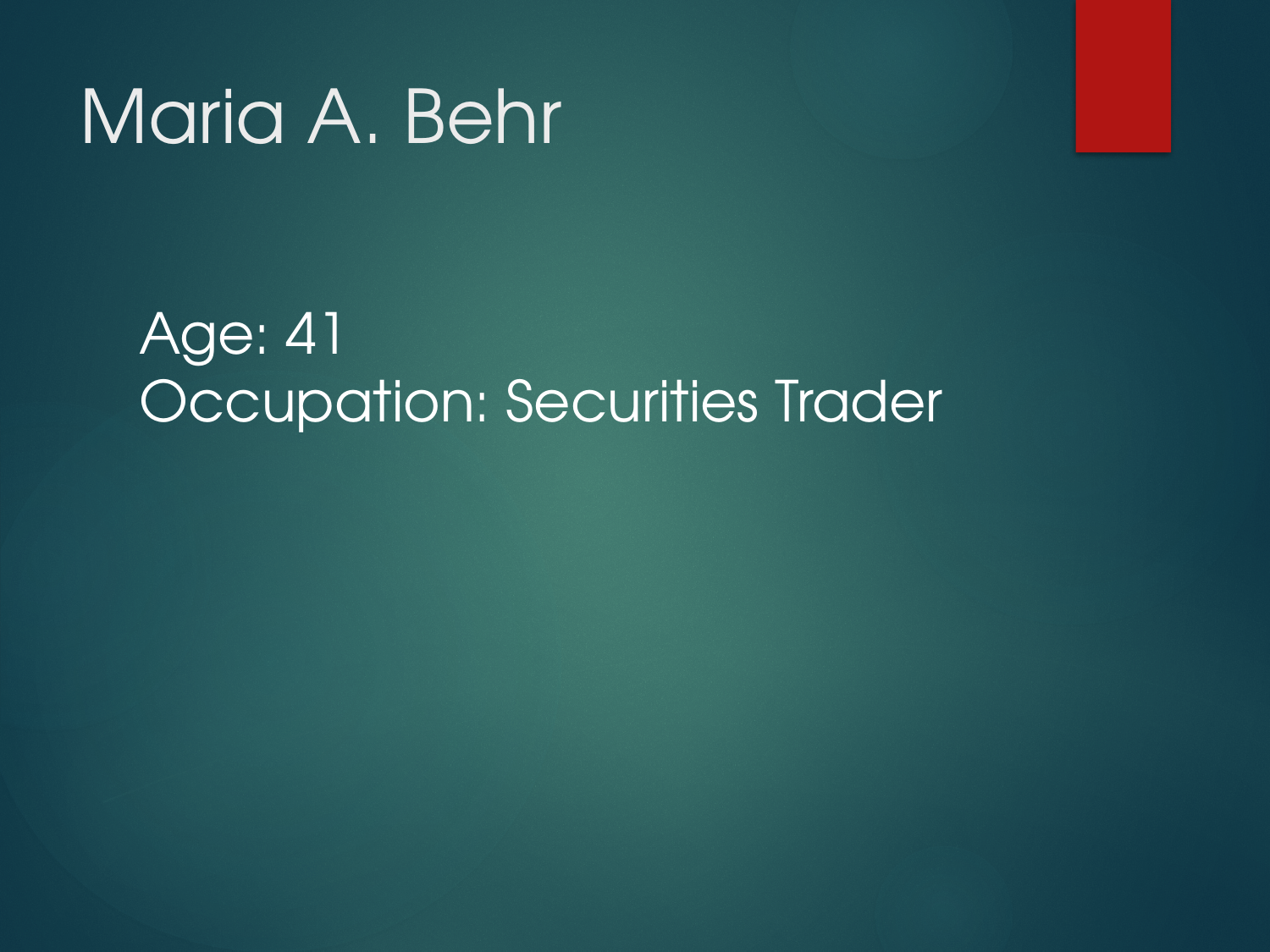

# Maria A. Behr

Age: 41
Occupation: Securities Trader